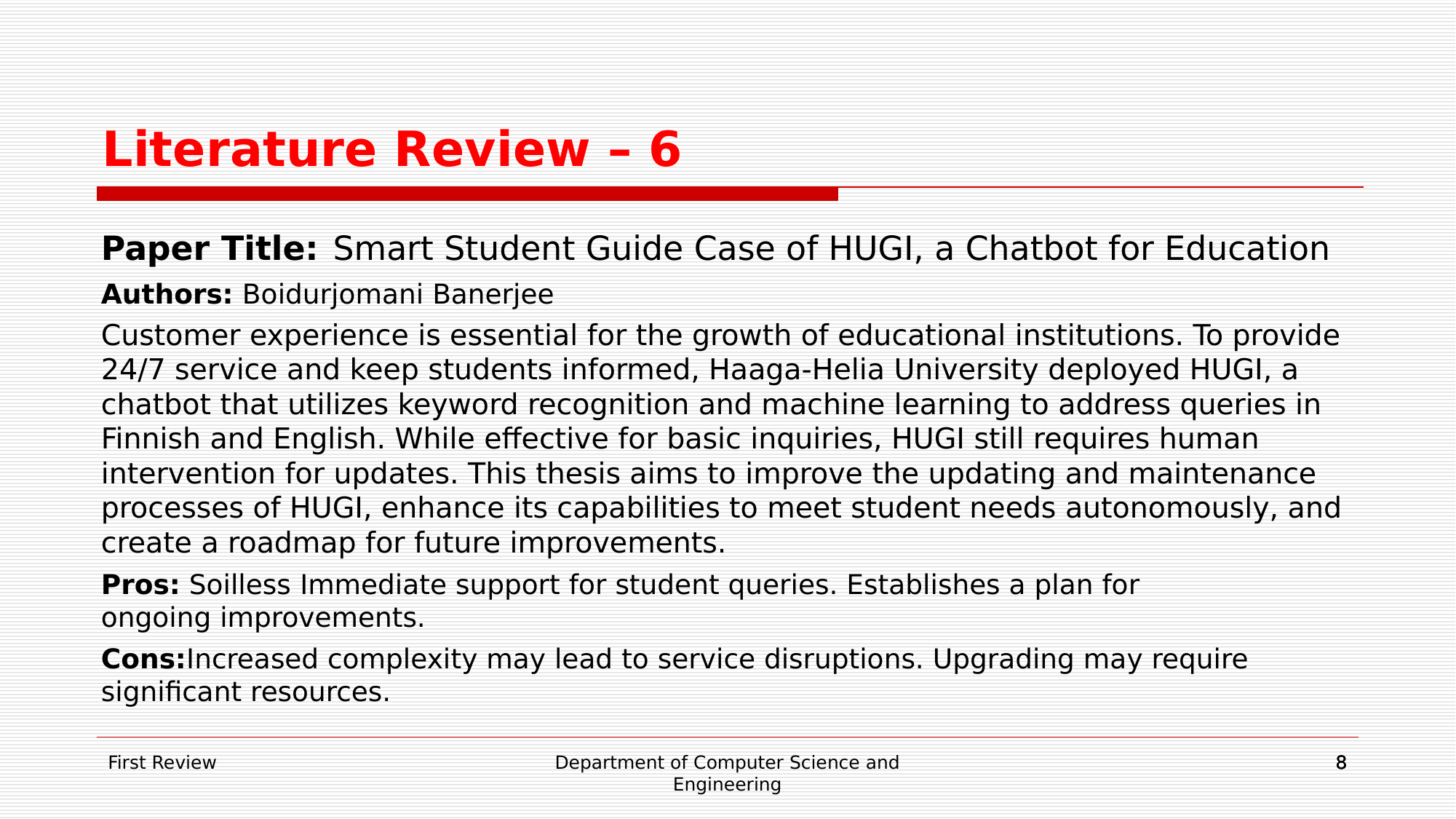

Literature Review – 6
Paper Title: Smart Student Guide Case of HUGI, a Chatbot for Education
Authors: Boidurjomani Banerjee
Customer experience is essential for the growth of educational institutions. To provide 24/7 service and keep students informed, Haaga-Helia University deployed HUGI, a chatbot that utilizes keyword recognition and machine learning to address queries in Finnish and English. While effective for basic inquiries, HUGI still requires human intervention for updates. This thesis aims to improve the updating and maintenance processes of HUGI, enhance its capabilities to meet student needs autonomously, and create a roadmap for future improvements.
Pros: Soilless Immediate support for student queries. Establishes a plan for ongoing improvements.
Cons:Increased complexity may lead to service disruptions. Upgrading may require significant resources. ​

First Review
Department of Computer Science and Engineering
8
8
8